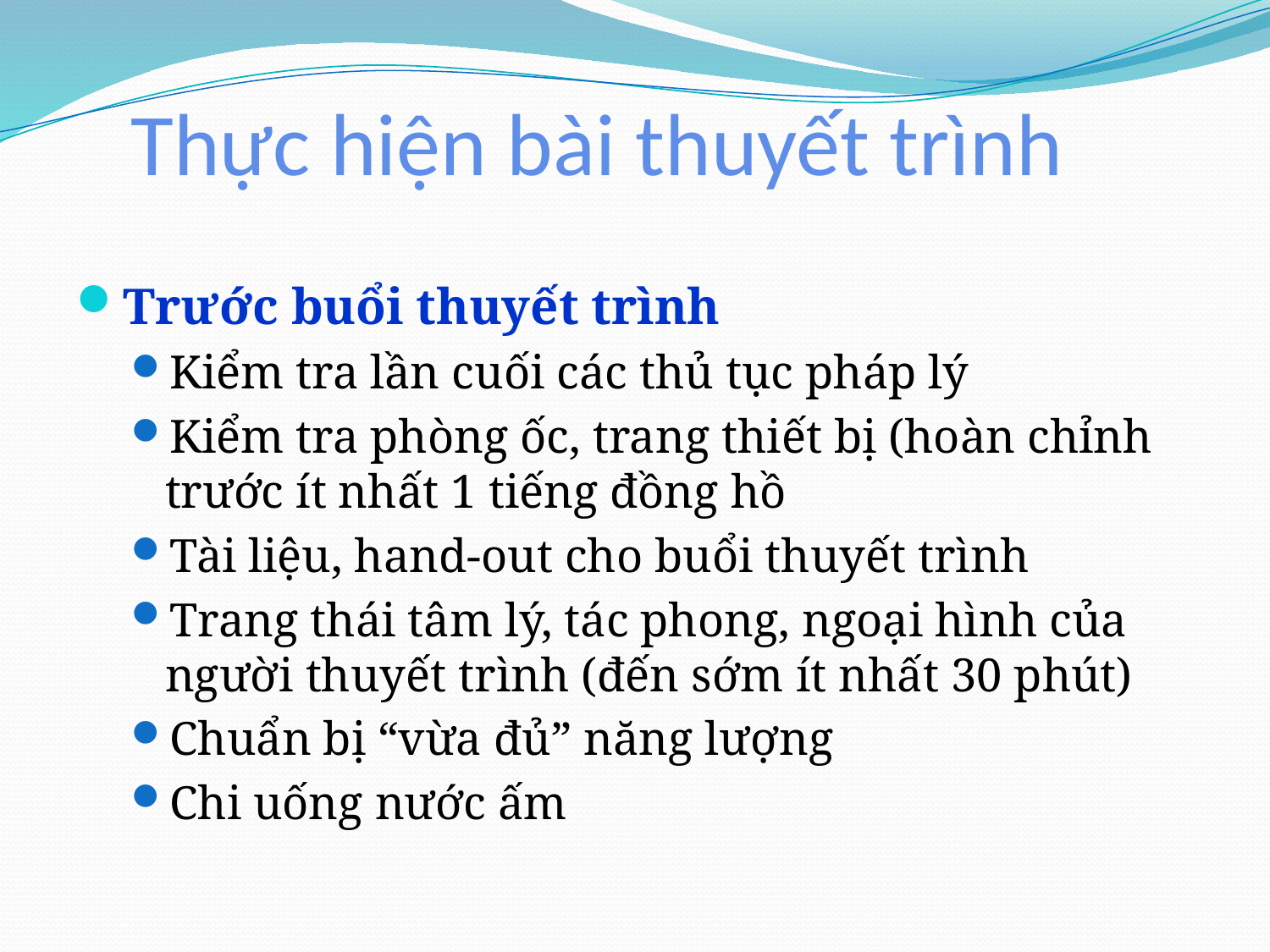

# Thực hiện bài thuyết trình
Trước buổi thuyết trình
Kiểm tra lần cuối các thủ tục pháp lý
Kiểm tra phòng ốc, trang thiết bị (hoàn chỉnh trước ít nhất 1 tiếng đồng hồ
Tài liệu, hand-out cho buổi thuyết trình
Trang thái tâm lý, tác phong, ngoại hình của người thuyết trình (đến sớm ít nhất 30 phút)
Chuẩn bị “vừa đủ” năng lượng
Chi uống nước ấm